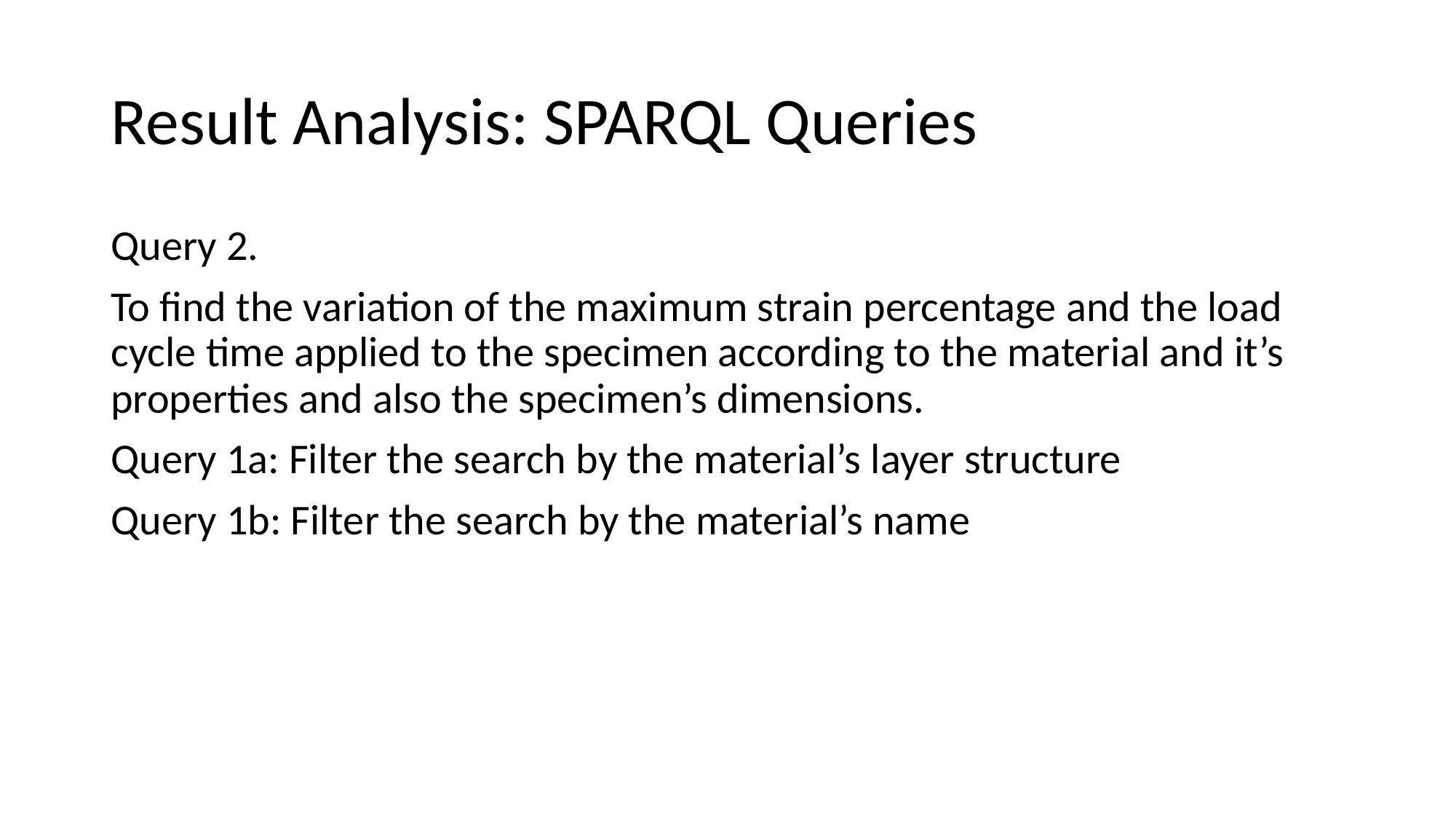

# Result Analysis: SPARQL Queries
Query 2.
To find the variation of the maximum strain percentage and the load cycle time applied to the specimen according to the material and it’s properties and also the specimen’s dimensions.
Query 1a: Filter the search by the material’s layer structure
Query 1b: Filter the search by the material’s name